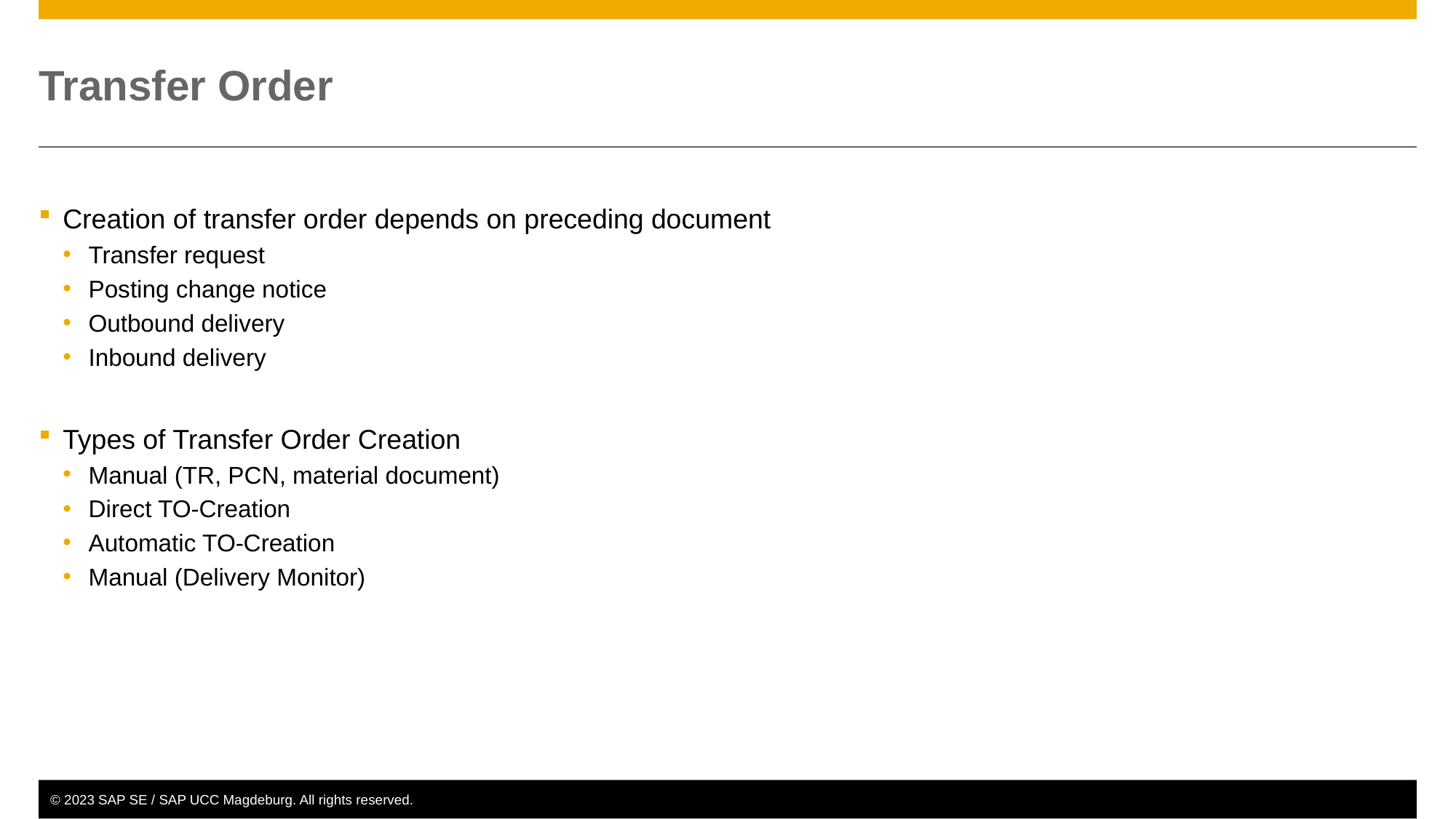

# Transfer Order
Creation of transfer order depends on preceding document
Transfer request
Posting change notice
Outbound delivery
Inbound delivery

Types of Transfer Order Creation
Manual (TR, PCN, material document)
Direct TO-Creation
Automatic TO-Creation
Manual (Delivery Monitor)